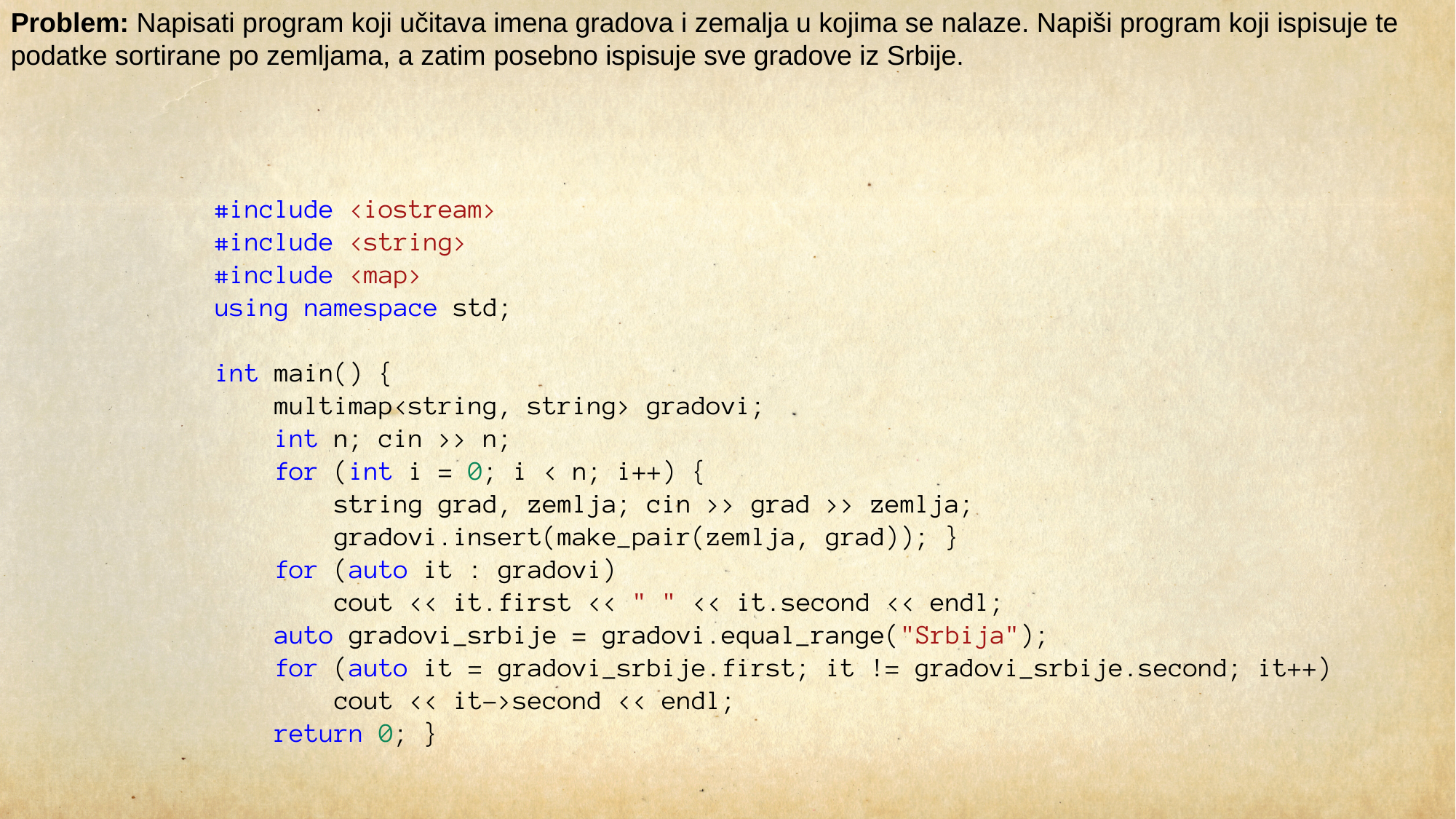

Problem: Napisati program koji učitava imena gradova i zemalja u kojima se nalaze. Napiši program koji ispisuje te podatke sortirane po zemljama, a zatim posebno ispisuje sve gradove iz Srbije.
#include <iostream>
#include <string>
#include <map>
using namespace std;
int main() {
    multimap<string, string> gradovi;
    int n; cin >> n;
    for (int i = 0; i < n; i++) {
        string grad, zemlja; cin >> grad >> zemlja;
        gradovi.insert(make_pair(zemlja, grad)); }
    for (auto it : gradovi)
        cout << it.first << " " << it.second << endl;
    auto gradovi_srbije = gradovi.equal_range("Srbija");
    for (auto it = gradovi_srbije.first; it != gradovi_srbije.second; it++)
        cout << it->second << endl;
    return 0; }